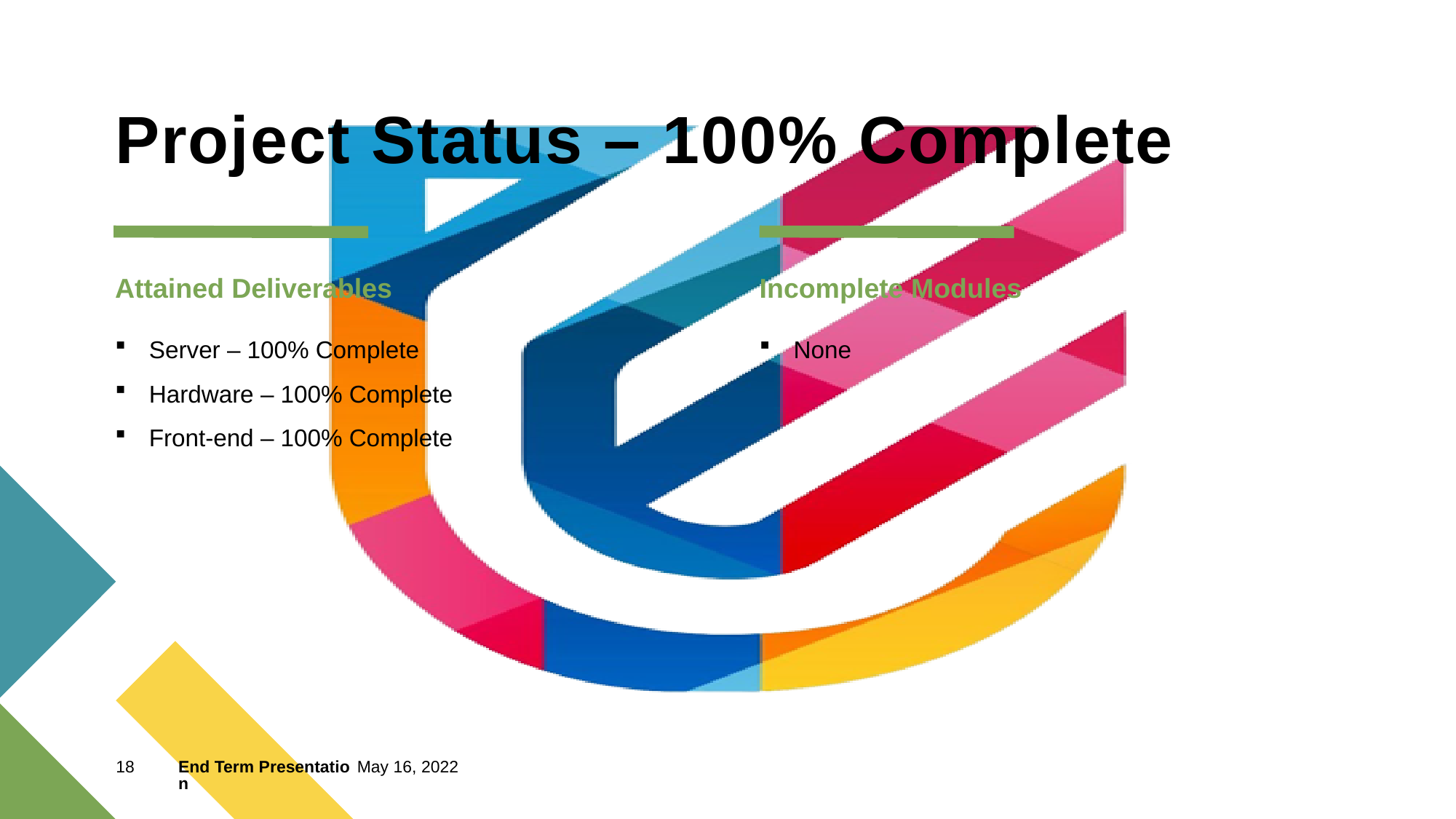

# Project Status – 100% Complete
Attained Deliverables
Incomplete Modules
Server – 100% Complete
Hardware – 100% Complete
Front-end – 100% Complete
None
18
End Term Presentation
May 16, 2022